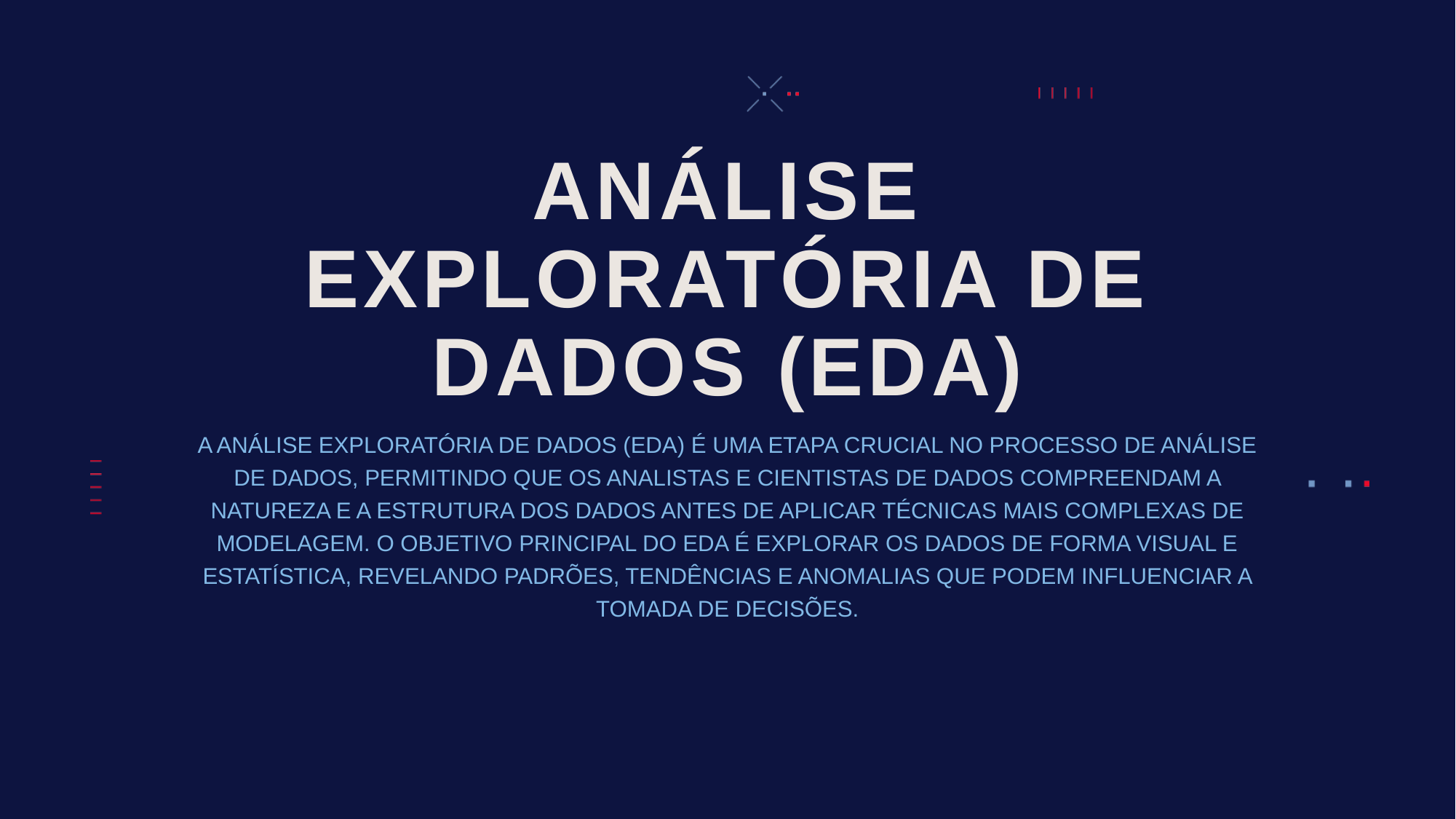

# ANÁLISE EXPLORATÓRIA DE DADOS (EDA)
A ANÁLISE EXPLORATÓRIA DE DADOS (EDA) É UMA ETAPA CRUCIAL NO PROCESSO DE ANÁLISE DE DADOS, PERMITINDO QUE OS ANALISTAS E CIENTISTAS DE DADOS COMPREENDAM A NATUREZA E A ESTRUTURA DOS DADOS ANTES DE APLICAR TÉCNICAS MAIS COMPLEXAS DE MODELAGEM. O OBJETIVO PRINCIPAL DO EDA É EXPLORAR OS DADOS DE FORMA VISUAL E ESTATÍSTICA, REVELANDO PADRÕES, TENDÊNCIAS E ANOMALIAS QUE PODEM INFLUENCIAR A TOMADA DE DECISÕES.